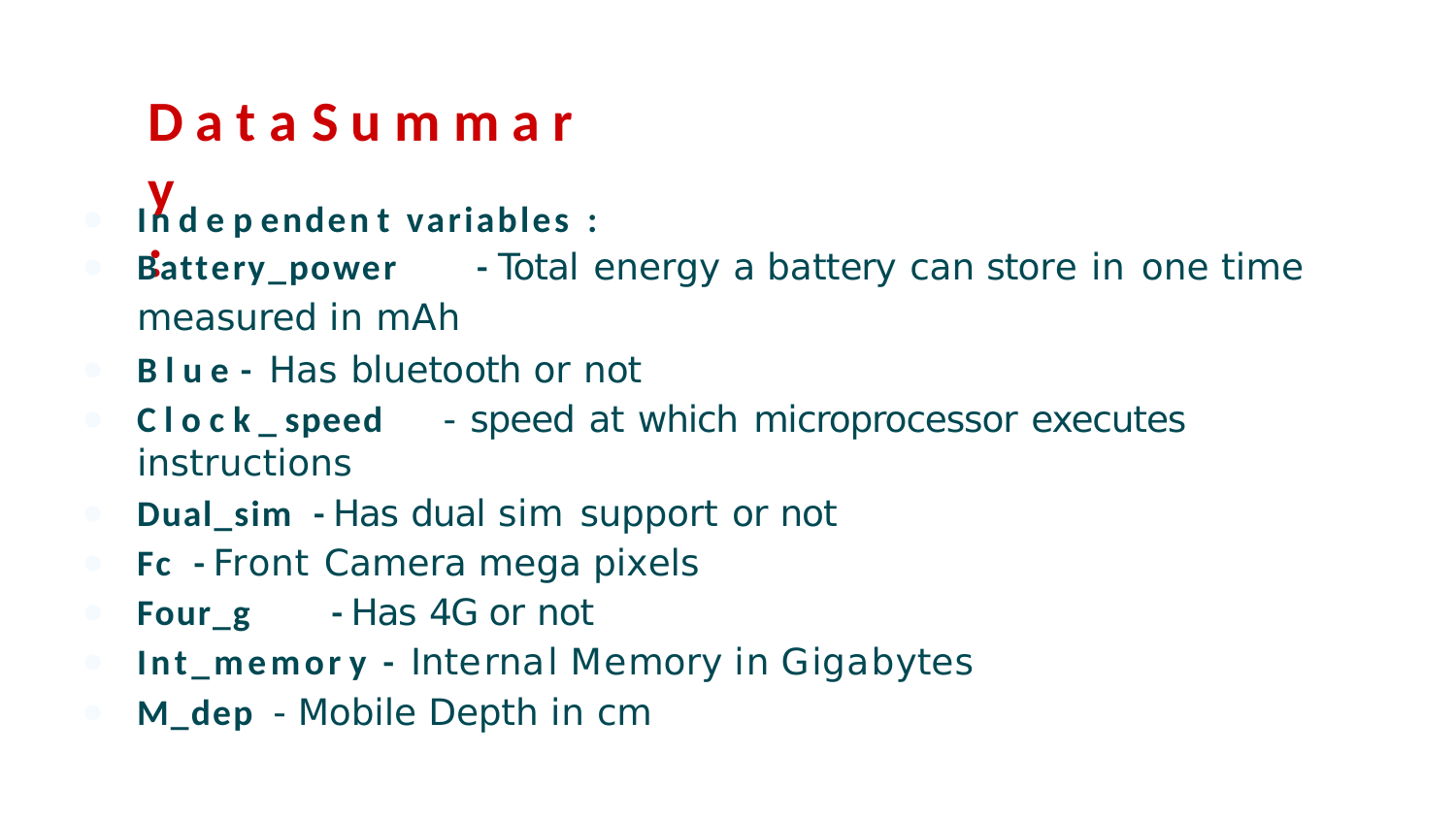

# D a t a S u m m a r y	:
In d e p enden t  variables  :
Battery_power	- Total energy a battery can store in one time
measured in mAh
B l u e -  Has bluetooth or not
C l o c k _ speed	- speed at which microprocessor executes instructions
Dual_sim - Has dual sim support or not
Fc	- Front Camera mega pixels
Four_g	- Has 4G or not
Int_memor y  -  Internal Memory in Gigabytes
M_dep - Mobile Depth in cm